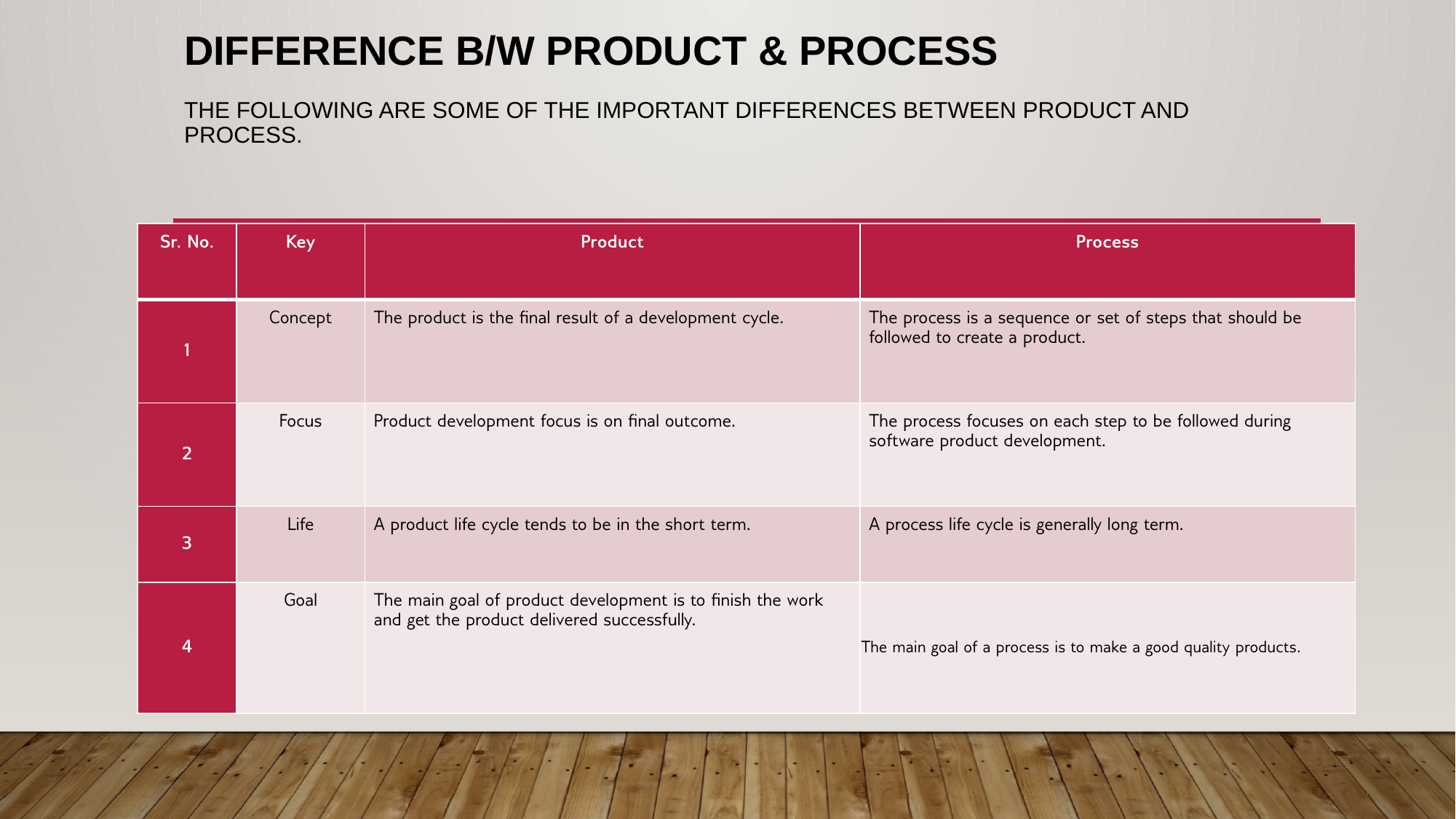

# Difference b/w Product & Process The following are some of the important differences between Product and Process.
| Sr. No. | Key | Product | Process |
| --- | --- | --- | --- |
| 1 | Concept | The product is the final result of a development cycle. | The process is a sequence or set of steps that should be followed to create a product. |
| 2 | Focus | Product development focus is on final outcome. | The process focuses on each step to be followed during software product development. |
| 3 | Life | A product life cycle tends to be in the short term. | A process life cycle is generally long term. |
| 4 | Goal | The main goal of product development is to finish the work and get the product delivered successfully. | The main goal of a process is to make a good quality products. |